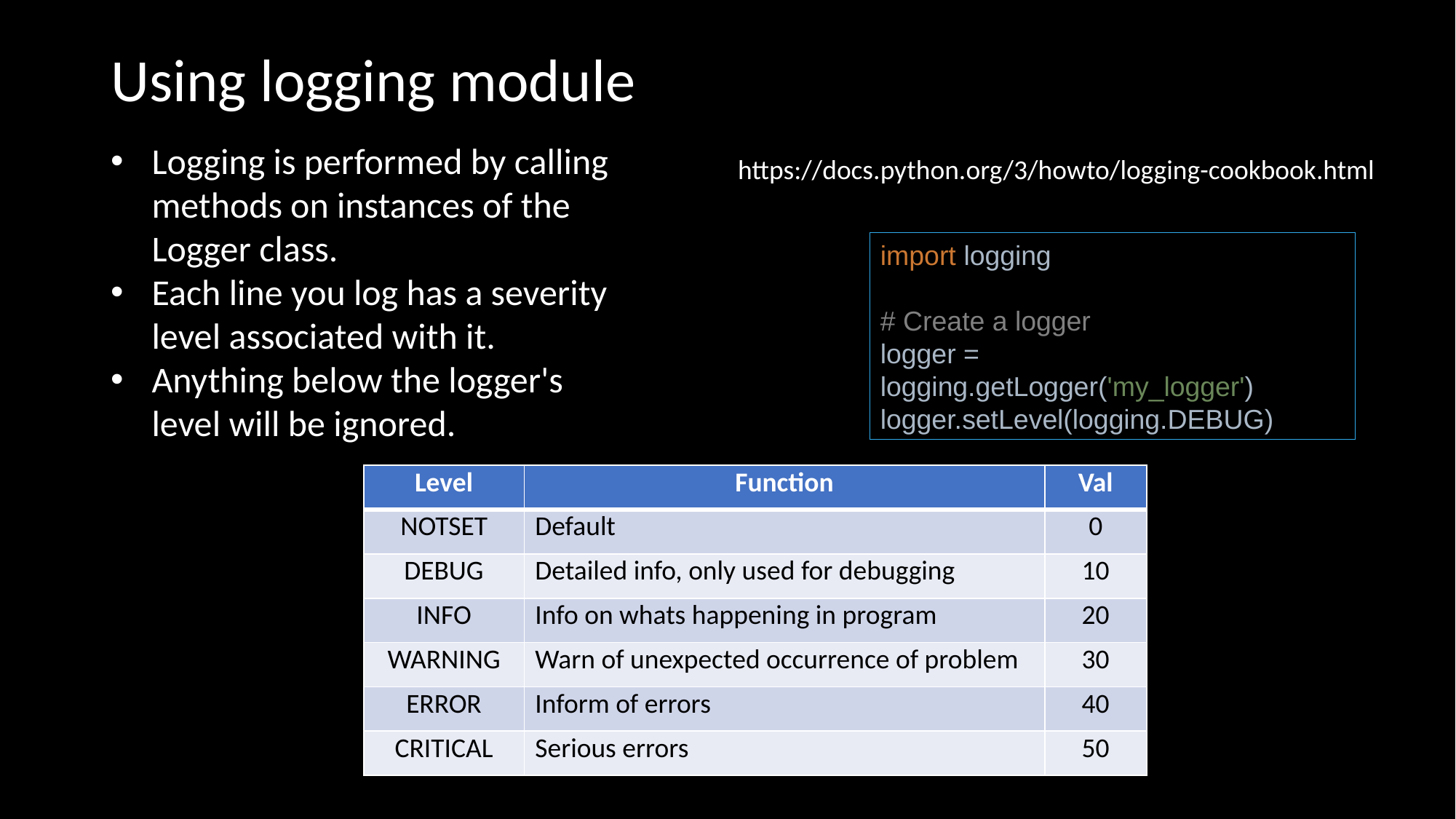

# Using logging module
Logging is performed by calling methods on instances of the Logger class.
Each line you log has a severity level associated with it.
Anything below the logger's level will be ignored.
https://docs.python.org/3/howto/logging-cookbook.html
import logging
# Create a logger
logger = logging.getLogger('my_logger')
logger.setLevel(logging.DEBUG)
| Level | Function | Val |
| --- | --- | --- |
| NOTSET | Default | 0 |
| DEBUG | Detailed info, only used for debugging | 10 |
| INFO | Info on whats happening in program | 20 |
| WARNING | Warn of unexpected occurrence of problem | 30 |
| ERROR | Inform of errors | 40 |
| CRITICAL | Serious errors | 50 |